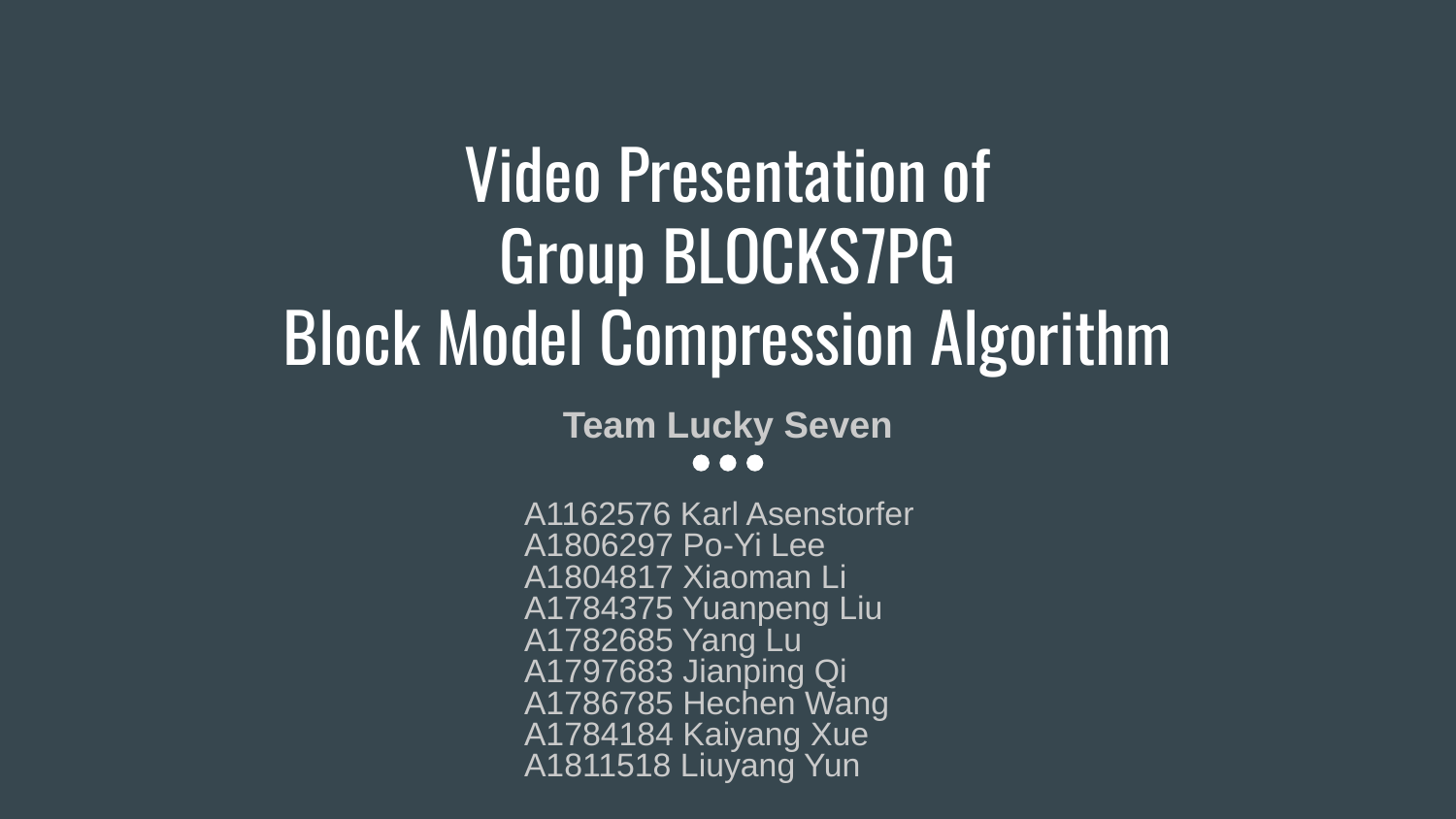

# Video Presentation of
Group BLOCKS7PG
Block Model Compression Algorithm

Team Lucky Seven

A1162576 Karl Asenstorfer
A1806297 Po-Yi Lee
A1804817 Xiaoman Li
A1784375 Yuanpeng Liu
A1782685 Yang Lu
A1797683 Jianping Qi
A1786785 Hechen Wang
A1784184 Kaiyang Xue
A1811518 Liuyang Yun